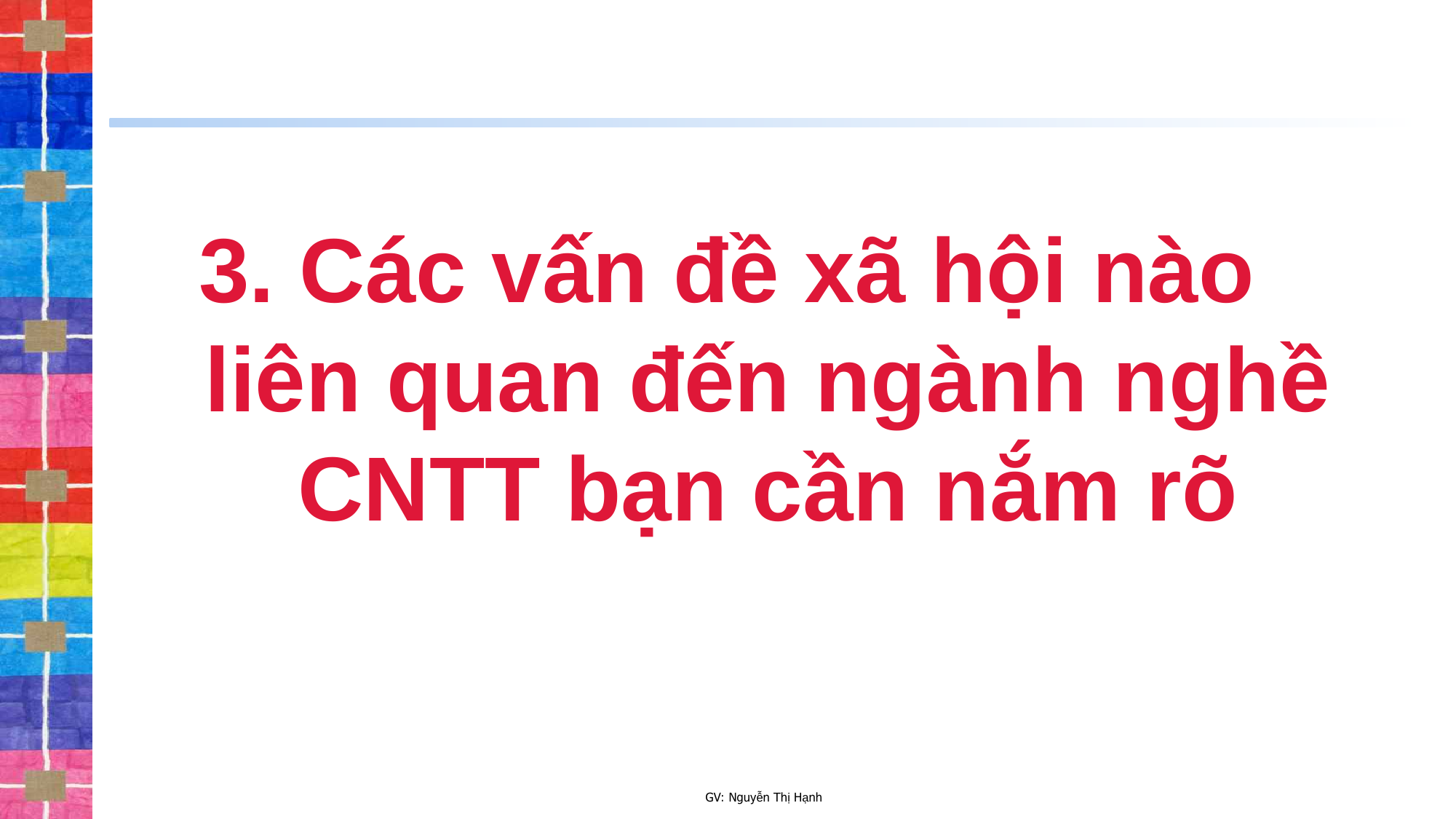

# 3. Các vấn đề xã hội nào liên quan đến ngành nghề CNTT bạn cần nắm rõ

GV: Nguyễn Thị Hạnh